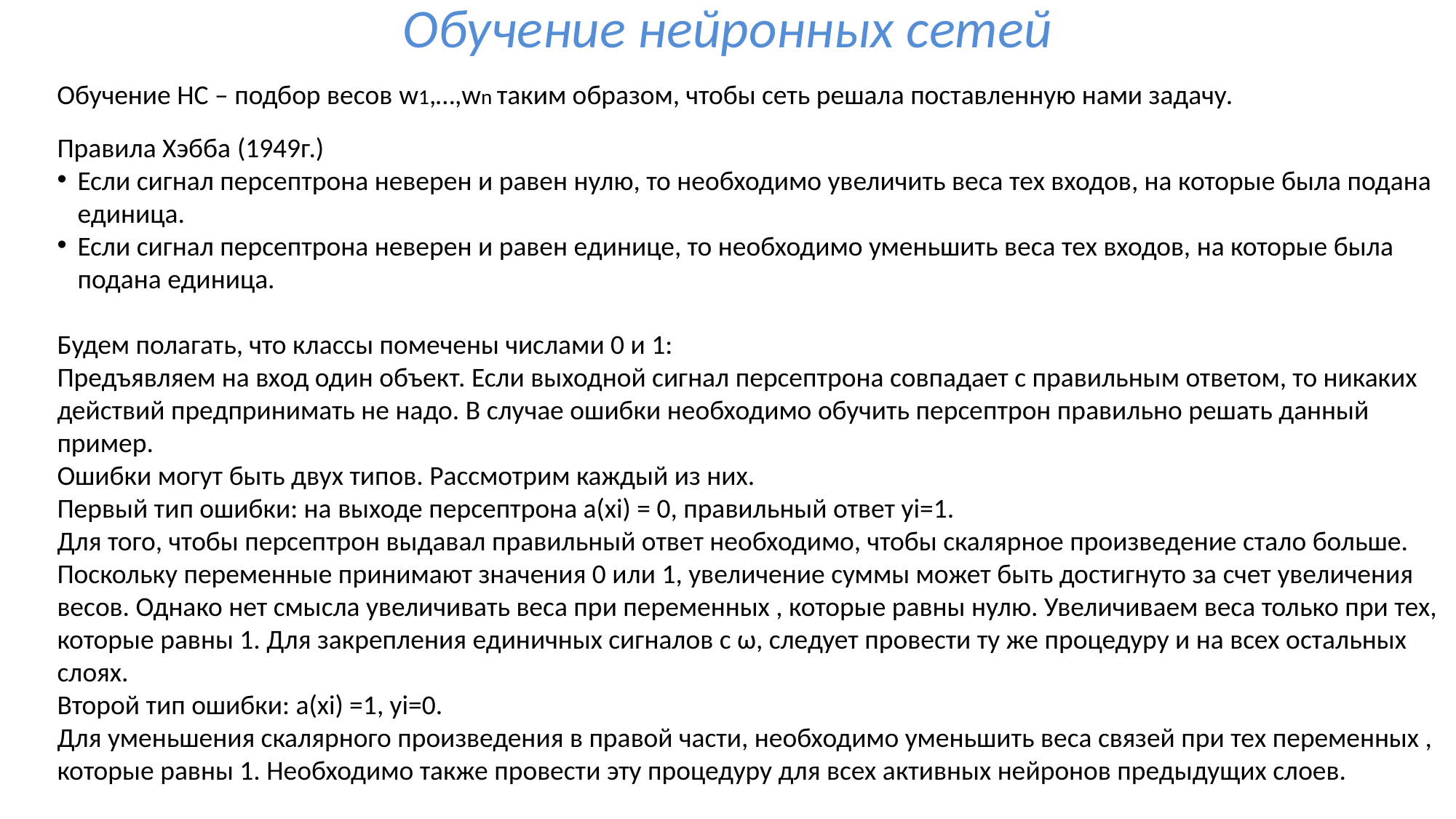

# Обучение нейронных сетей
Обучение НС – подбор весов w1,…,wn таким образом, чтобы сеть решала поставленную нами задачу.
Правила Хэбба (1949г.)
Если сигнал персептрона неверен и равен нулю, то необходимо увеличить веса тех входов, на которые была подана единица.
Если сигнал персептрона неверен и равен единице, то необходимо уменьшить веса тех входов, на которые была подана единица.

Будем полагать, что классы помечены числами 0 и 1:
Предъявляем на вход один объект. Если выходной сигнал персептрона совпадает с правильным ответом, то никаких действий предпринимать не надо. В случае ошибки необходимо обучить персептрон правильно решать данный пример.
Ошибки могут быть двух типов. Рассмотрим каждый из них.
Первый тип ошибки: на выходе персептрона a(xi) = 0, правильный ответ yi=1.
Для того, чтобы персептрон выдавал правильный ответ необходимо, чтобы скалярное произведение стало больше. Поскольку переменные принимают значения 0 или 1, увеличение суммы может быть достигнуто за счет увеличения весов. Однако нет смысла увеличивать веса при переменных , которые равны нулю. Увеличиваем веса только при тех, которые равны 1. Для закрепления единичных сигналов с ω, следует провести ту же процедуру и на всех остальных слоях.
Второй тип ошибки: a(xi) =1, yi=0.
Для уменьшения скалярного произведения в правой части, необходимо уменьшить веса связей при тех переменных , которые равны 1. Необходимо также провести эту процедуру для всех активных нейронов предыдущих слоев.
НИУ "МЭИ", Каф. УиИ, 2017
13